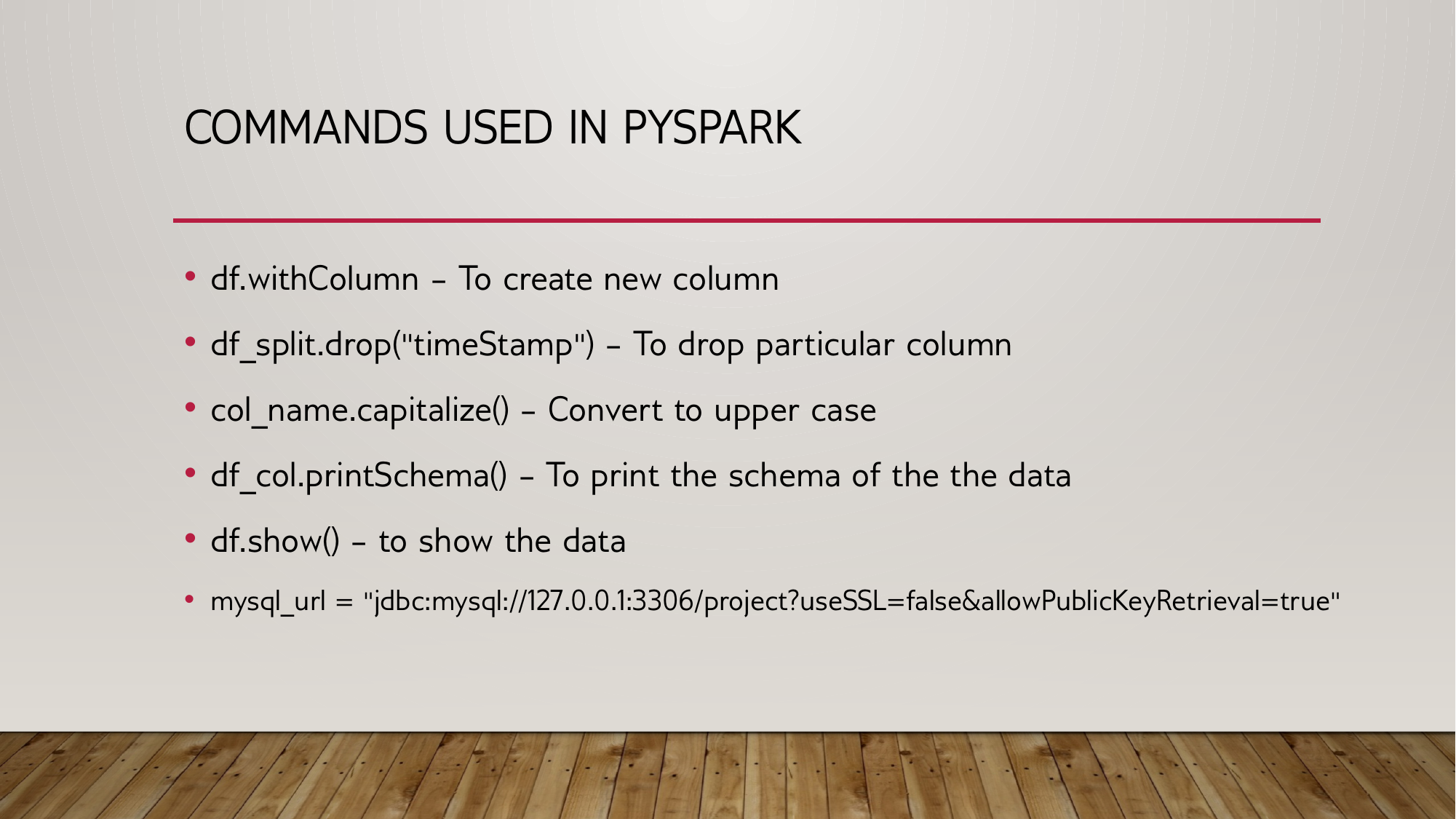

# Commands used in Pyspark
df.withColumn – To create new column
df_split.drop("timeStamp") – To drop particular column
col_name.capitalize() – Convert to upper case
df_col.printSchema() – To print the schema of the the data
df.show() – to show the data
mysql_url = "jdbc:mysql://127.0.0.1:3306/project?useSSL=false&allowPublicKeyRetrieval=true"